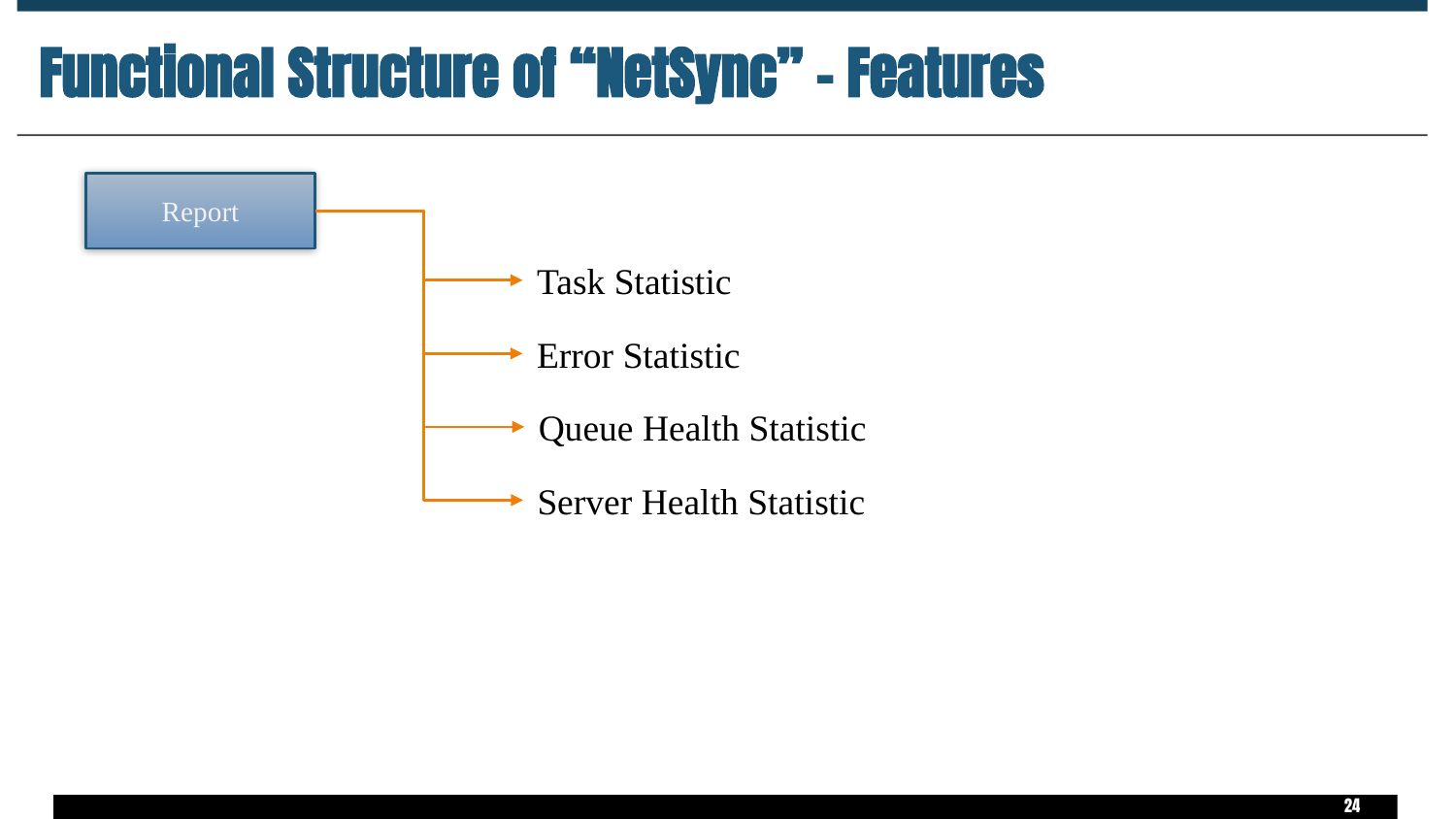

# Functional Structure of “NetSync” - Features
Report
Task Statistic
Error Statistic
Queue Health Statistic
Server Health Statistic
24